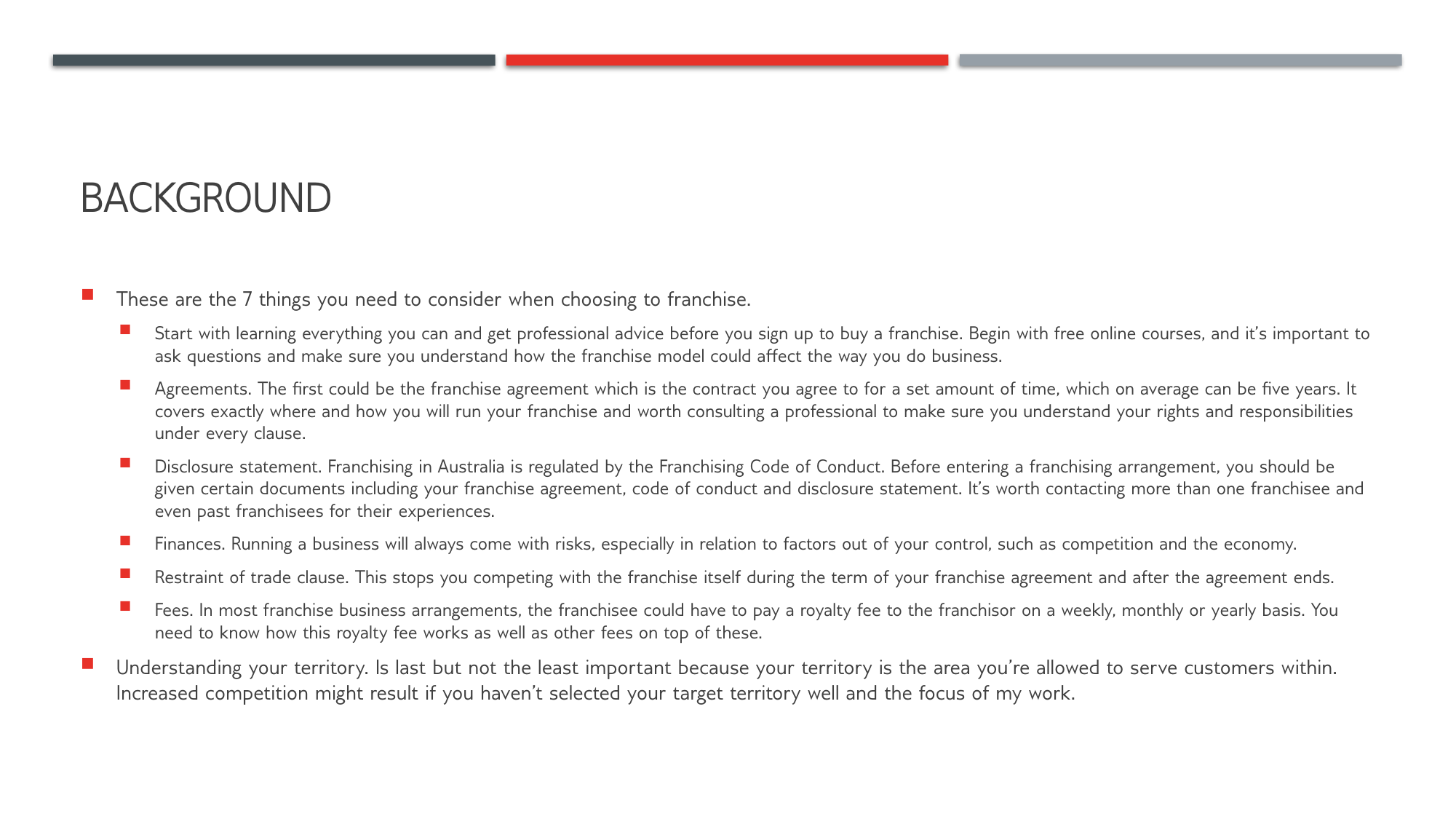

# background
These are the 7 things you need to consider when choosing to franchise.
Start with learning everything you can and get professional advice before you sign up to buy a franchise. Begin with free online courses, and it’s important to ask questions and make sure you understand how the franchise model could affect the way you do business.
Agreements. The first could be the franchise agreement which is the contract you agree to for a set amount of time, which on average can be five years. It covers exactly where and how you will run your franchise and worth consulting a professional to make sure you understand your rights and responsibilities under every clause.
Disclosure statement. Franchising in Australia is regulated by the Franchising Code of Conduct. Before entering a franchising arrangement, you should be given certain documents including your franchise agreement, code of conduct and disclosure statement. It’s worth contacting more than one franchisee and even past franchisees for their experiences.
Finances. Running a business will always come with risks, especially in relation to factors out of your control, such as competition and the economy.
Restraint of trade clause. This stops you competing with the franchise itself during the term of your franchise agreement and after the agreement ends.
Fees. In most franchise business arrangements, the franchisee could have to pay a royalty fee to the franchisor on a weekly, monthly or yearly basis. You need to know how this royalty fee works as well as other fees on top of these.
Understanding your territory. Is last but not the least important because your territory is the area you’re allowed to serve customers within. Increased competition might result if you haven’t selected your target territory well and the focus of my work.